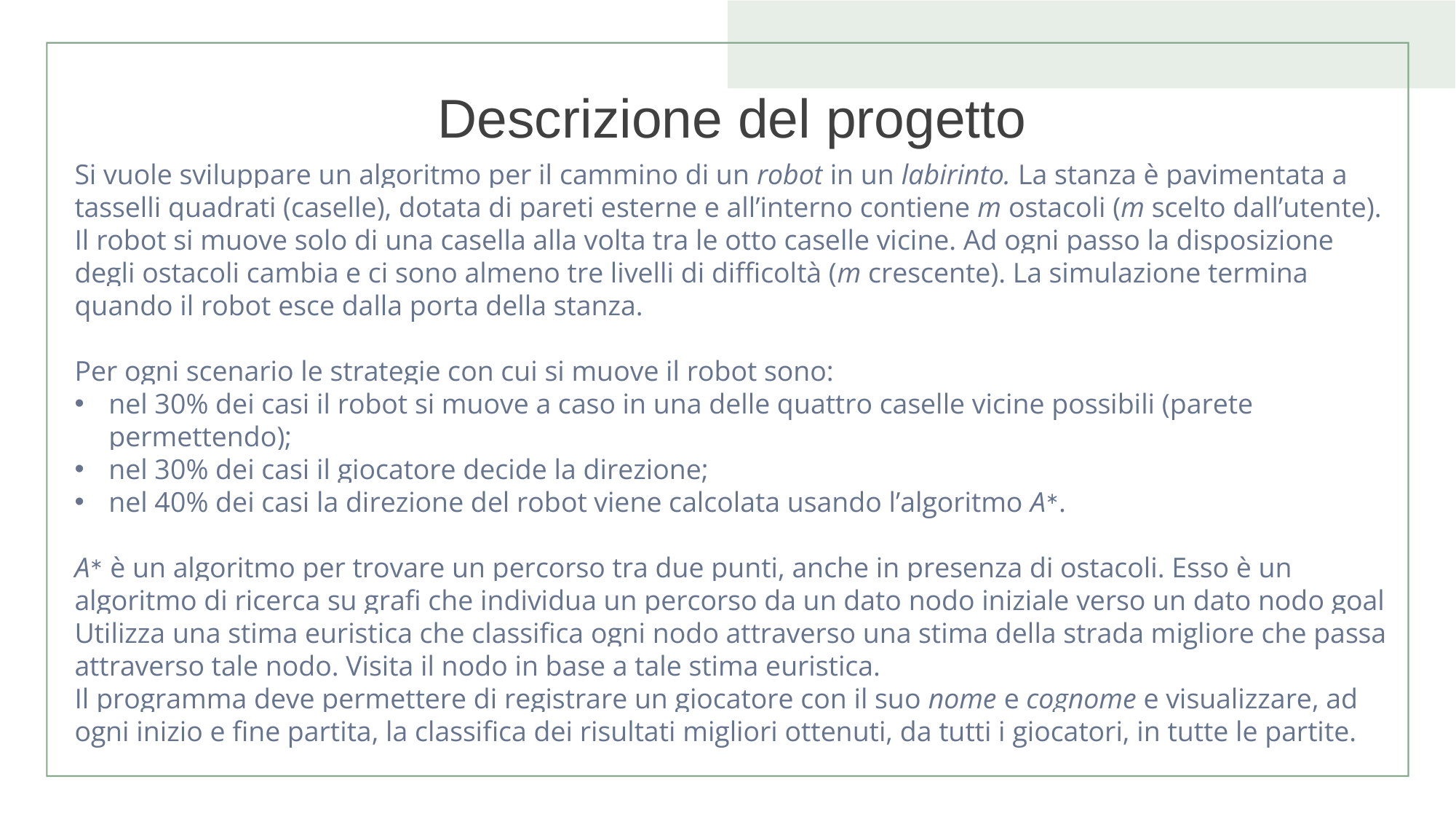

# Descrizione del progetto
Si vuole sviluppare un algoritmo per il cammino di un robot in un labirinto. La stanza è pavimentata a tasselli quadrati (caselle), dotata di pareti esterne e all’interno contiene m ostacoli (m scelto dall’utente). Il robot si muove solo di una casella alla volta tra le otto caselle vicine. Ad ogni passo la disposizione degli ostacoli cambia e ci sono almeno tre livelli di difficoltà (m crescente). La simulazione termina quando il robot esce dalla porta della stanza.

Per ogni scenario le strategie con cui si muove il robot sono:
nel 30% dei casi il robot si muove a caso in una delle quattro caselle vicine possibili (parete permettendo);
nel 30% dei casi il giocatore decide la direzione;
nel 40% dei casi la direzione del robot viene calcolata usando l’algoritmo A∗.

A∗ è un algoritmo per trovare un percorso tra due punti, anche in presenza di ostacoli. Esso è un algoritmo di ricerca su grafi che individua un percorso da un dato nodo iniziale verso un dato nodo goal Utilizza una stima euristica che classifica ogni nodo attraverso una stima della strada migliore che passa attraverso tale nodo. Visita il nodo in base a tale stima euristica.
Il programma deve permettere di registrare un giocatore con il suo nome e cognome e visualizzare, ad ogni inizio e fine partita, la classifica dei risultati migliori ottenuti, da tutti i giocatori, in tutte le partite.